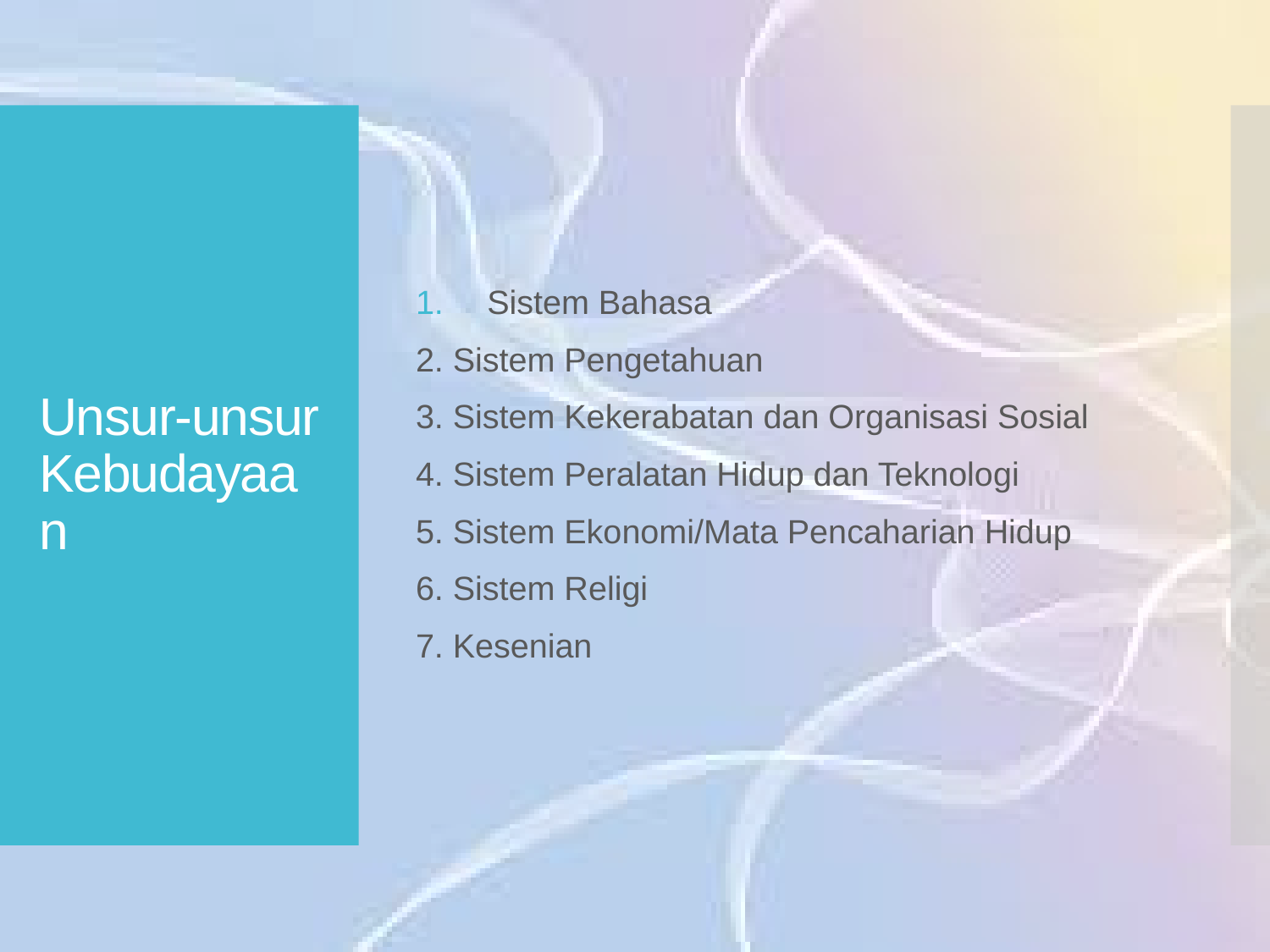

Sistem Bahasa
2. Sistem Pengetahuan
3. Sistem Kekerabatan dan Organisasi Sosial
4. Sistem Peralatan Hidup dan Teknologi
5. Sistem Ekonomi/Mata Pencaharian Hidup
6. Sistem Religi
7. Kesenian
# Unsur-unsur Kebudayaan